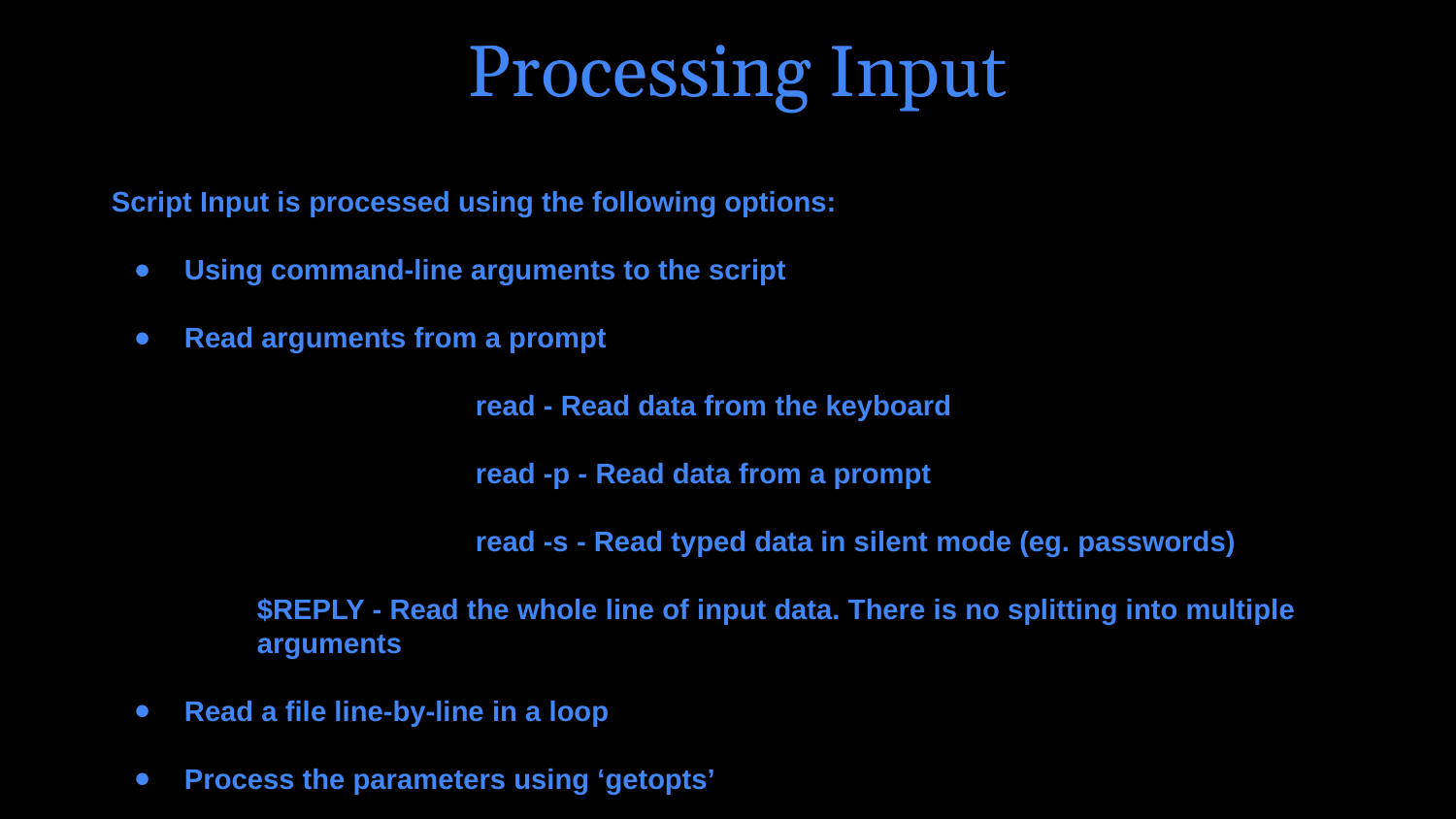

# Processing Input

Script Input is processed using the following options:

Using command-line arguments to the script

Read arguments from a prompt

			read - Read data from the keyboard

			read -p - Read data from a prompt

			read -s - Read typed data in silent mode (eg. passwords)

$REPLY - Read the whole line of input data. There is no splitting into multiple arguments

Read a file line-by-line in a loop

Process the parameters using ‘getopts’